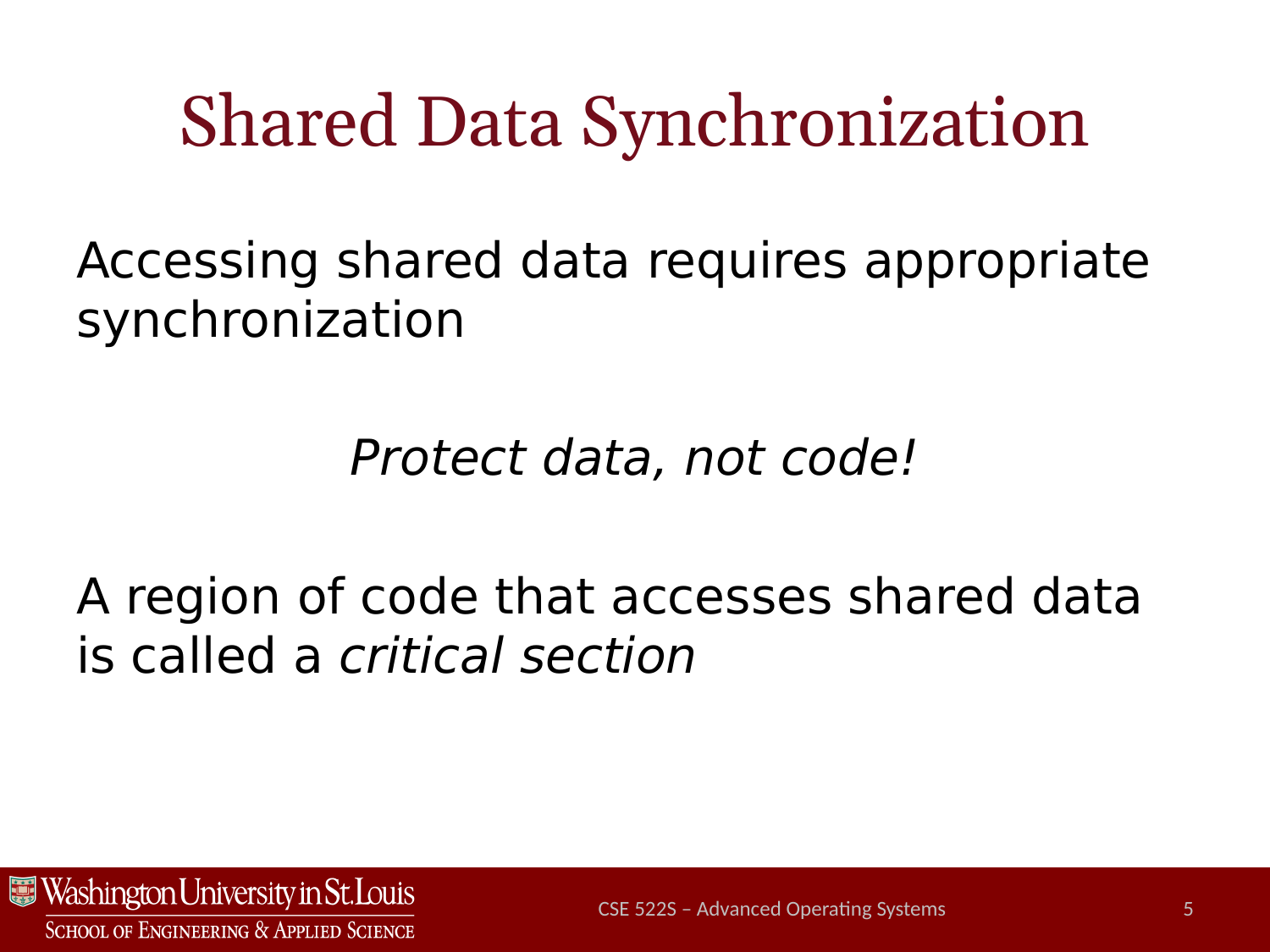

# Shared Data Synchronization
Accessing shared data requires appropriate synchronization

Protect data, not code!

A region of code that accesses shared data is called a critical section
CSE 522S – Advanced Operating Systems
5